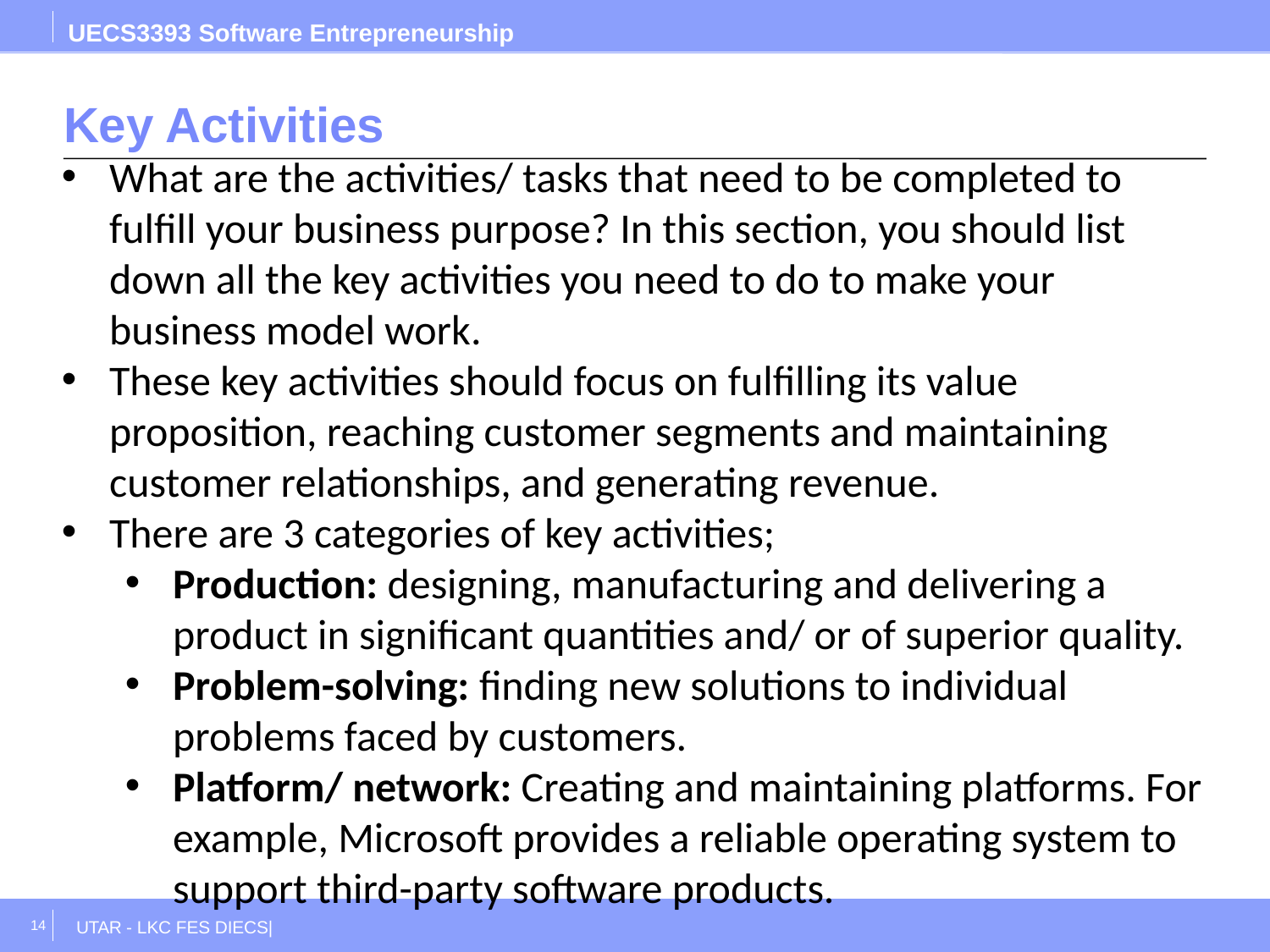

UECS3393 Software Entrepreneurship
# Key Activities
What are the activities/ tasks that need to be completed to fulfill your business purpose? In this section, you should list down all the key activities you need to do to make your business model work.
These key activities should focus on fulfilling its value proposition, reaching customer segments and maintaining customer relationships, and generating revenue.
There are 3 categories of key activities;
Production: designing, manufacturing and delivering a product in significant quantities and/ or of superior quality.
Problem-solving: finding new solutions to individual problems faced by customers.
Platform/ network: Creating and maintaining platforms. For example, Microsoft provides a reliable operating system to support third-party software products.

14
UTAR - LKC FES DIECS|